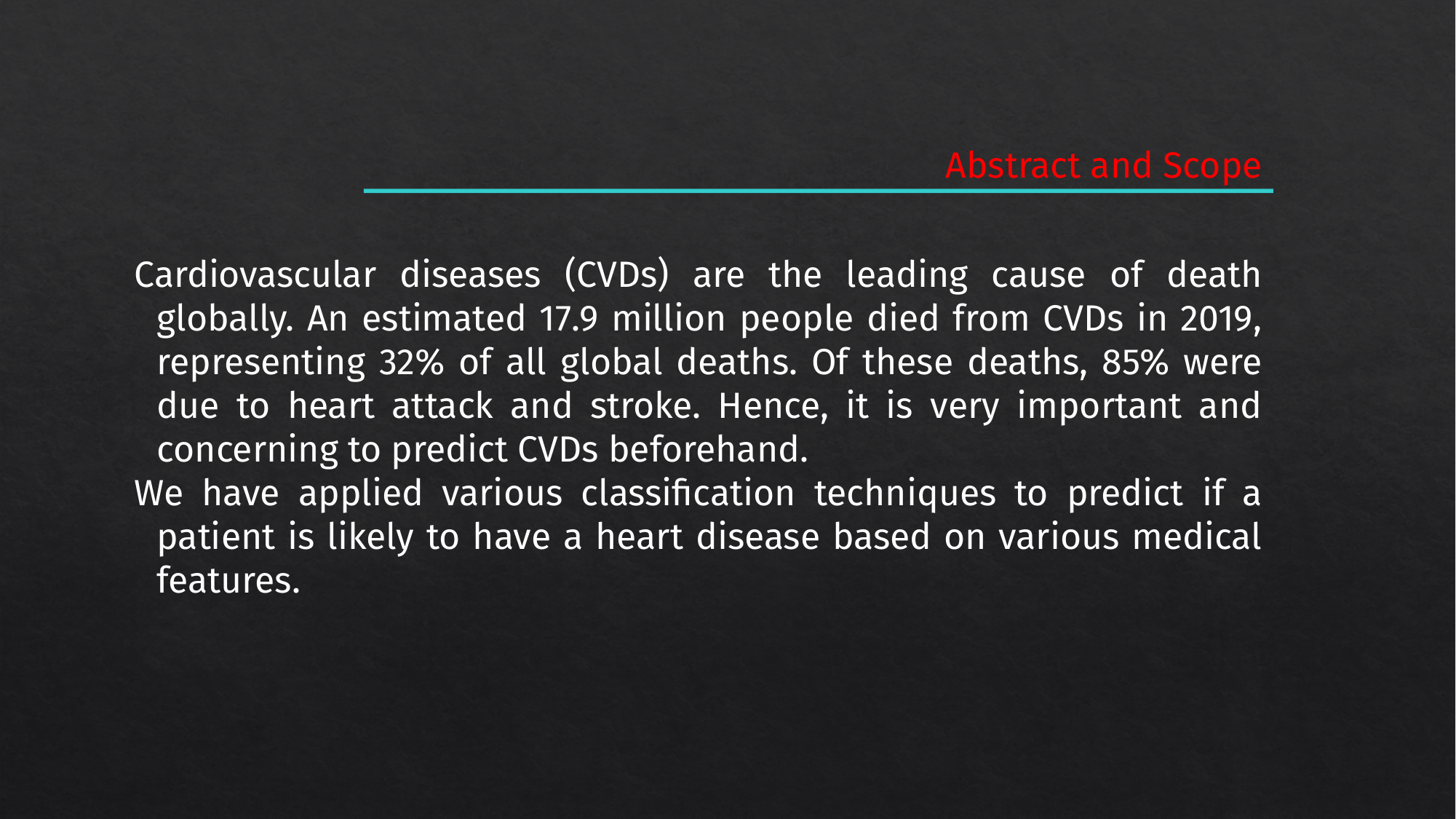

Abstract and Scope

Cardiovascular diseases (CVDs) are the leading cause of death globally. An estimated 17.9 million people died from CVDs in 2019, representing 32% of all global deaths. Of these deaths, 85% were due to heart attack and stroke. Hence, it is very important and concerning to predict CVDs beforehand.
We have applied various classification techniques to predict if a patient is likely to have a heart disease based on various medical features.